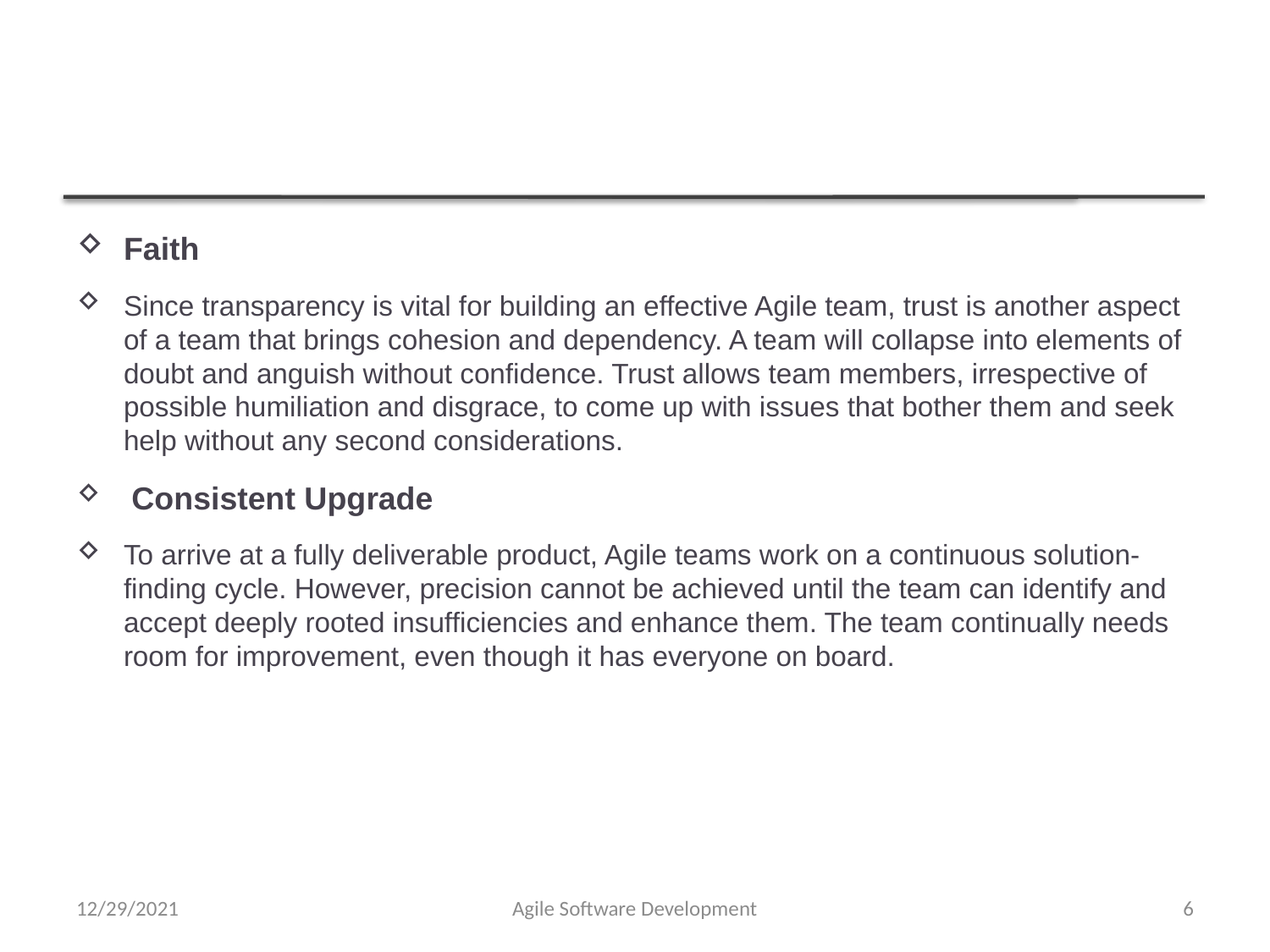

Faith
Since transparency is vital for building an effective Agile team, trust is another aspect of a team that brings cohesion and dependency. A team will collapse into elements of doubt and anguish without confidence. Trust allows team members, irrespective of possible humiliation and disgrace, to come up with issues that bother them and seek help without any second considerations.
 Consistent Upgrade
To arrive at a fully deliverable product, Agile teams work on a continuous solution-finding cycle. However, precision cannot be achieved until the team can identify and accept deeply rooted insufficiencies and enhance them. The team continually needs room for improvement, even though it has everyone on board.

12/29/2021
Agile Software Development
6